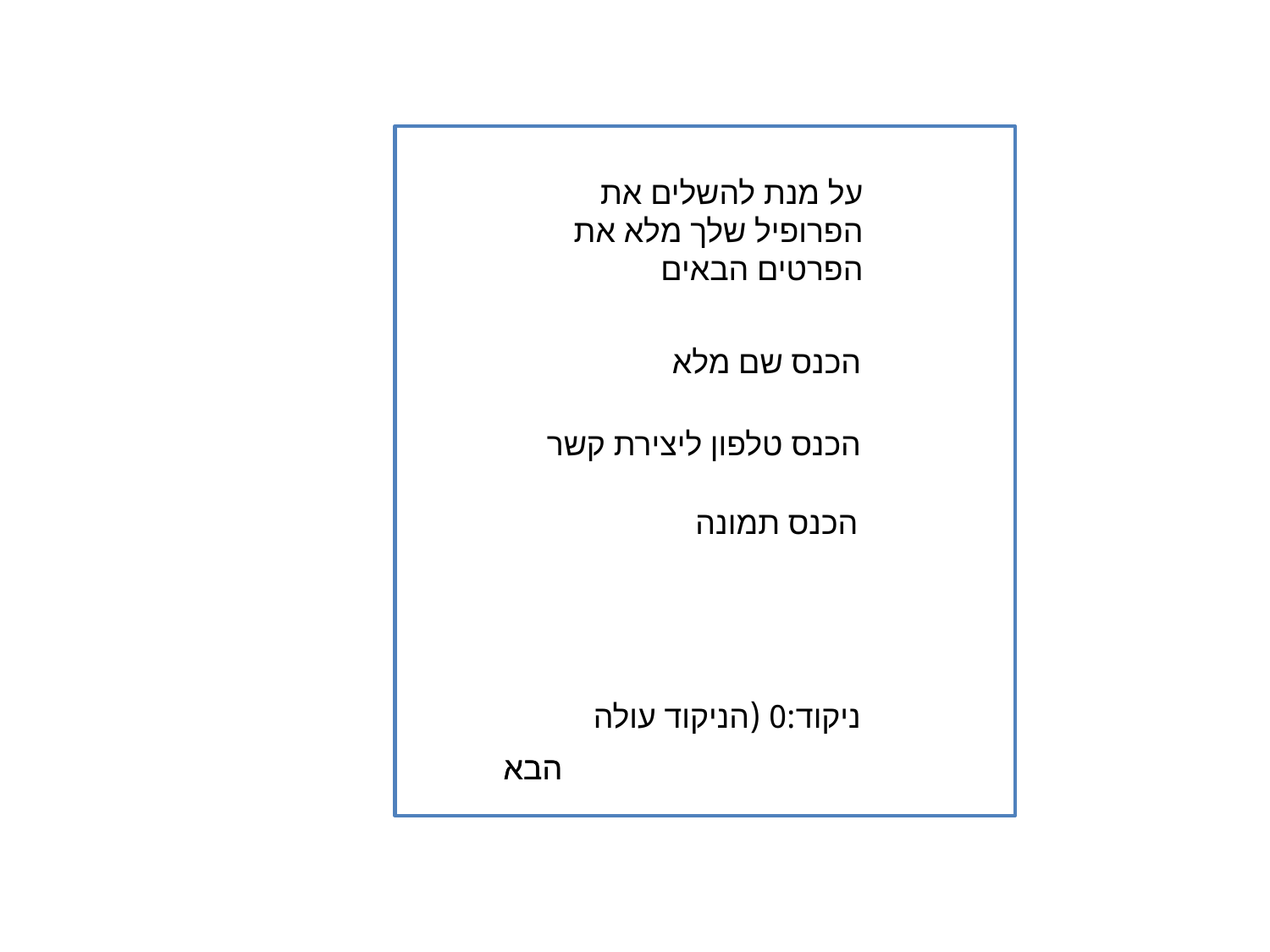

על מנת להשלים את הפרופיל שלך מלא את הפרטים הבאים
הכנס שם מלא
הכנס טלפון ליצירת קשר
הכנס תמונה
ניקוד:0 (הניקוד עולה
הבא
הבא